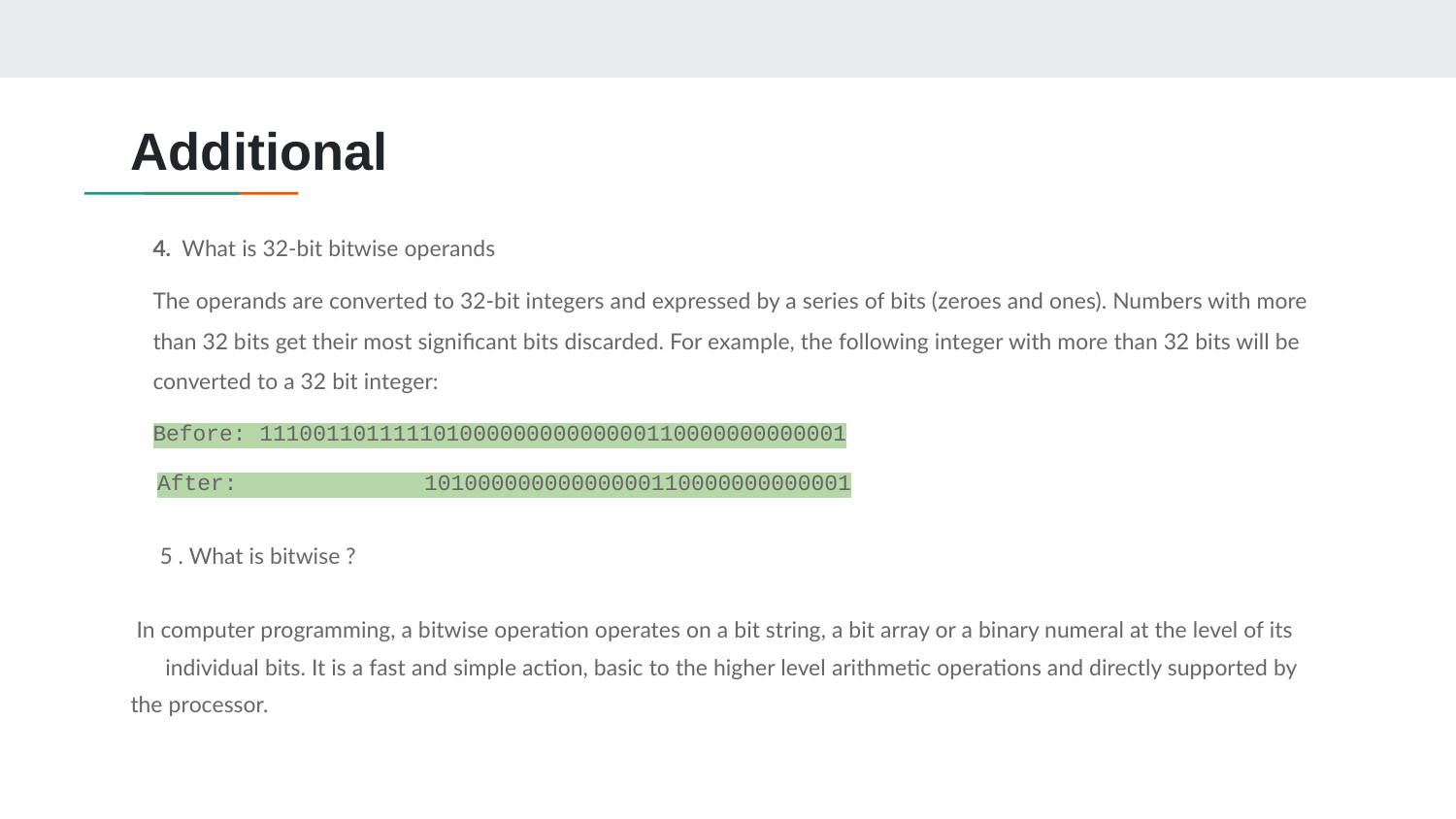

# Additional
4.  What is 32-bit bitwise operands
The operands are converted to 32-bit integers and expressed by a series of bits (zeroes and ones). Numbers with more than 32 bits get their most significant bits discarded. For example, the following integer with more than 32 bits will be converted to a 32 bit integer:
Before: 11100110111110100000000000000110000000000001
  After:              10100000000000000110000000000001
     5 . What is bitwise ?
 In computer programming, a bitwise operation operates on a bit string, a bit array or a binary numeral at the level of its         individual bits. It is a fast and simple action, basic to the higher level arithmetic operations and directly supported by the processor.